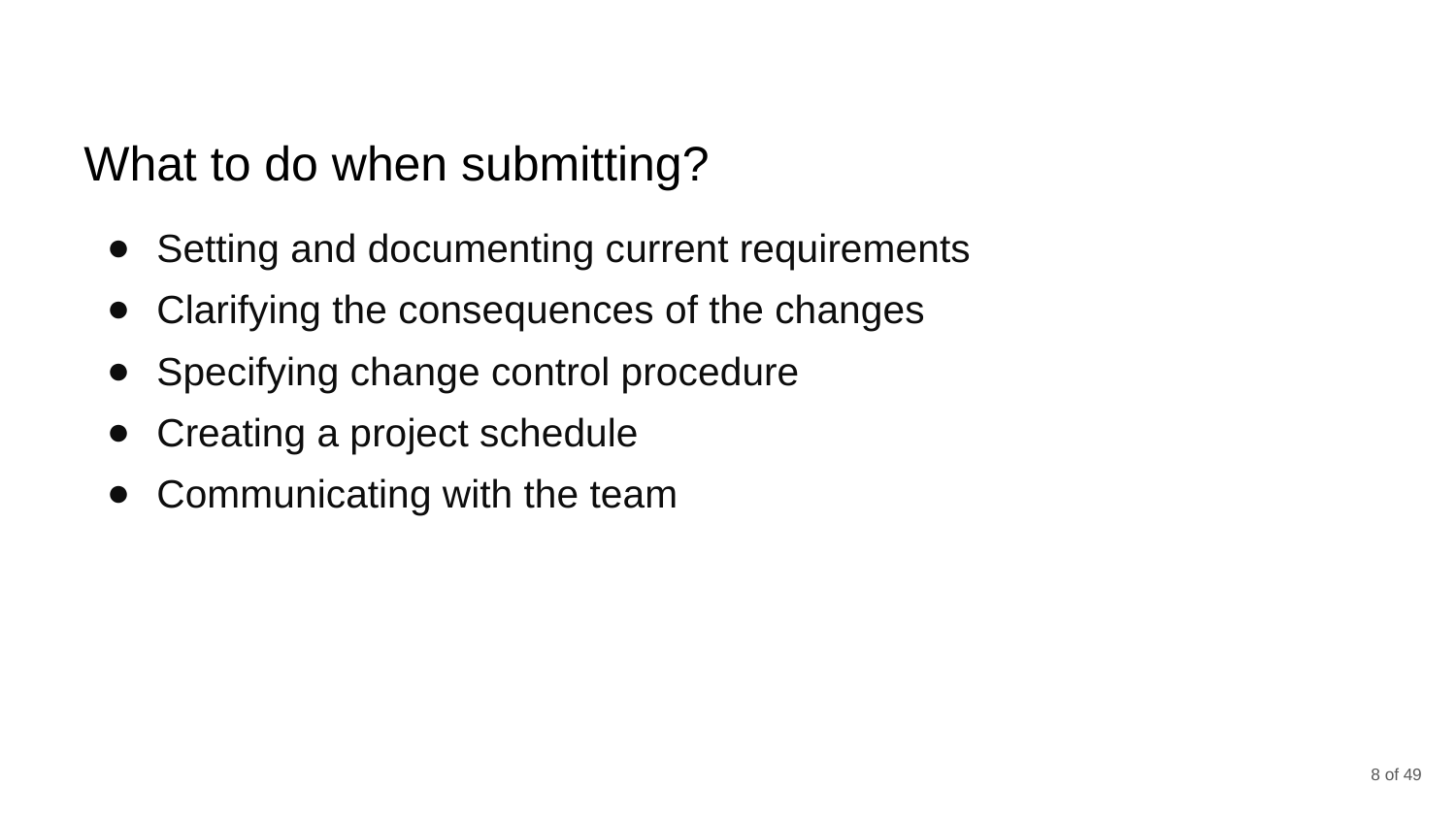

# What to do when submitting?
Setting and documenting current requirements
Clarifying the consequences of the changes
Specifying change control procedure
Creating a project schedule
Communicating with the team

8 of 49